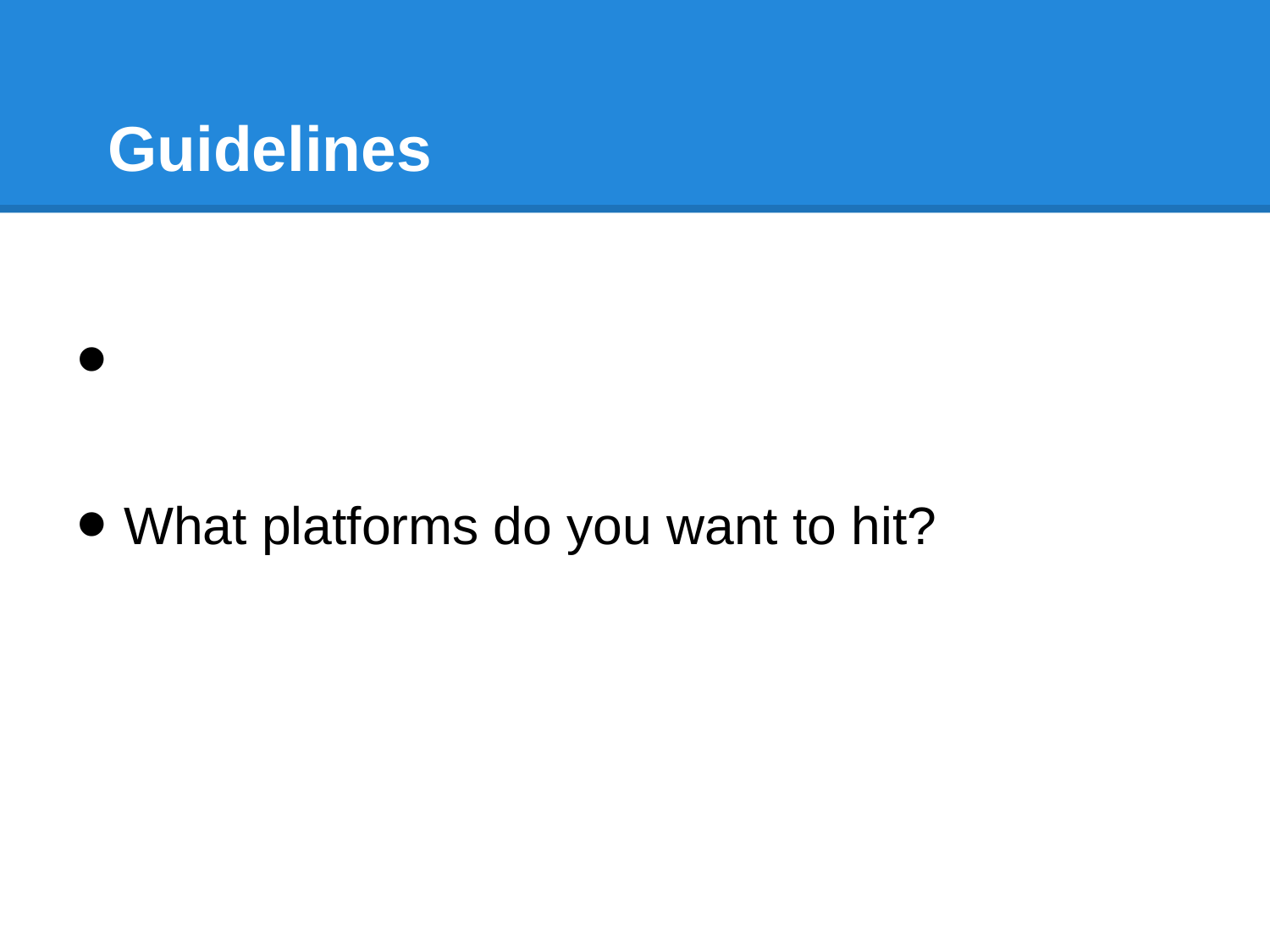

# Guidelines

What platforms do you want to hit?